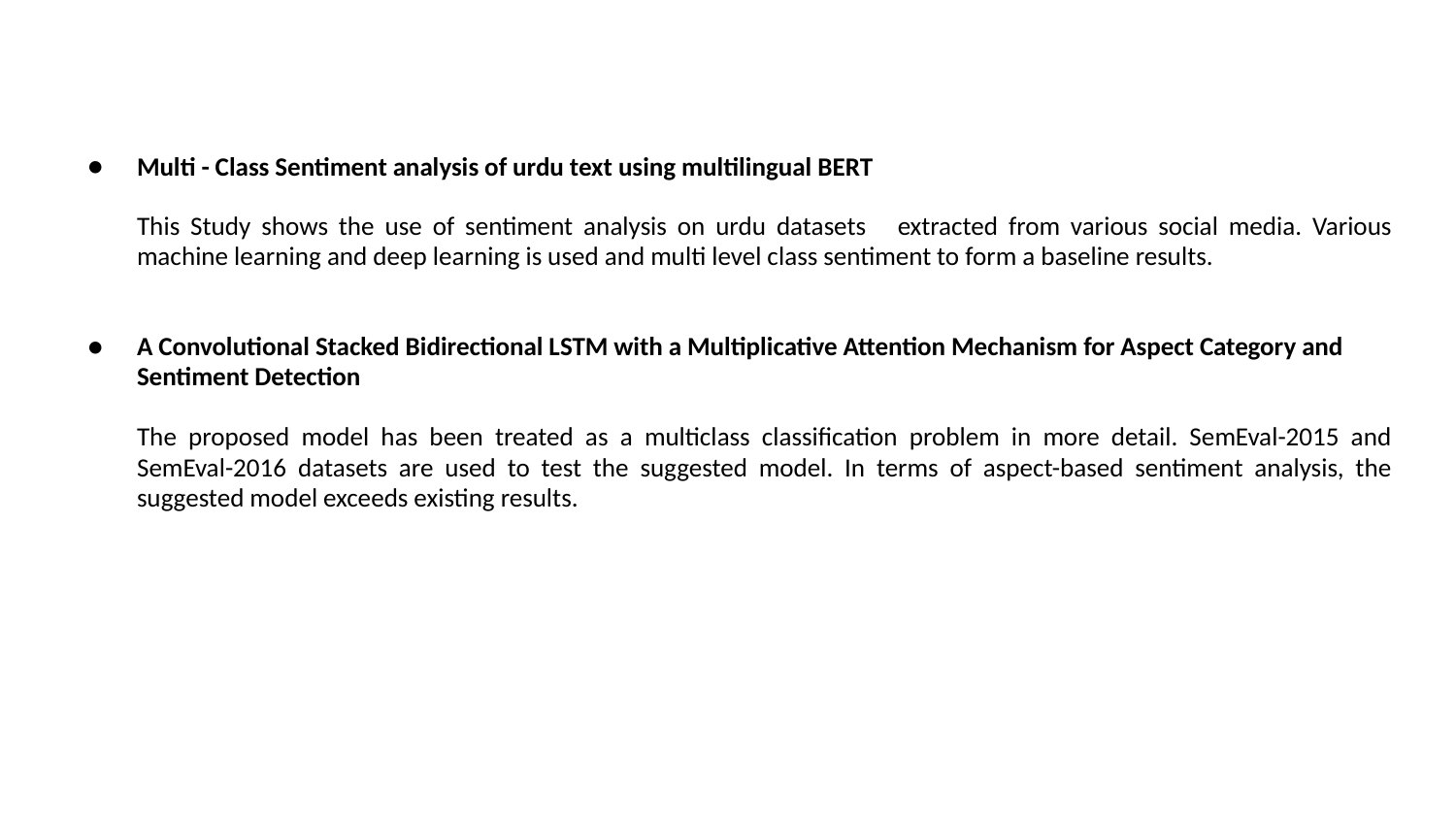

Multi - Class Sentiment analysis of urdu text using multilingual BERT

This Study shows the use of sentiment analysis on urdu datasets   extracted from various social media. Various machine learning and deep learning is used and multi level class sentiment to form a baseline results.

A Convolutional Stacked Bidirectional LSTM with a Multiplicative Attention Mechanism for Aspect Category and Sentiment Detection

The proposed model has been treated as a multiclass classification problem in more detail. SemEval-2015 and SemEval-2016 datasets are used to test the suggested model. In terms of aspect-based sentiment analysis, the suggested model exceeds existing results.